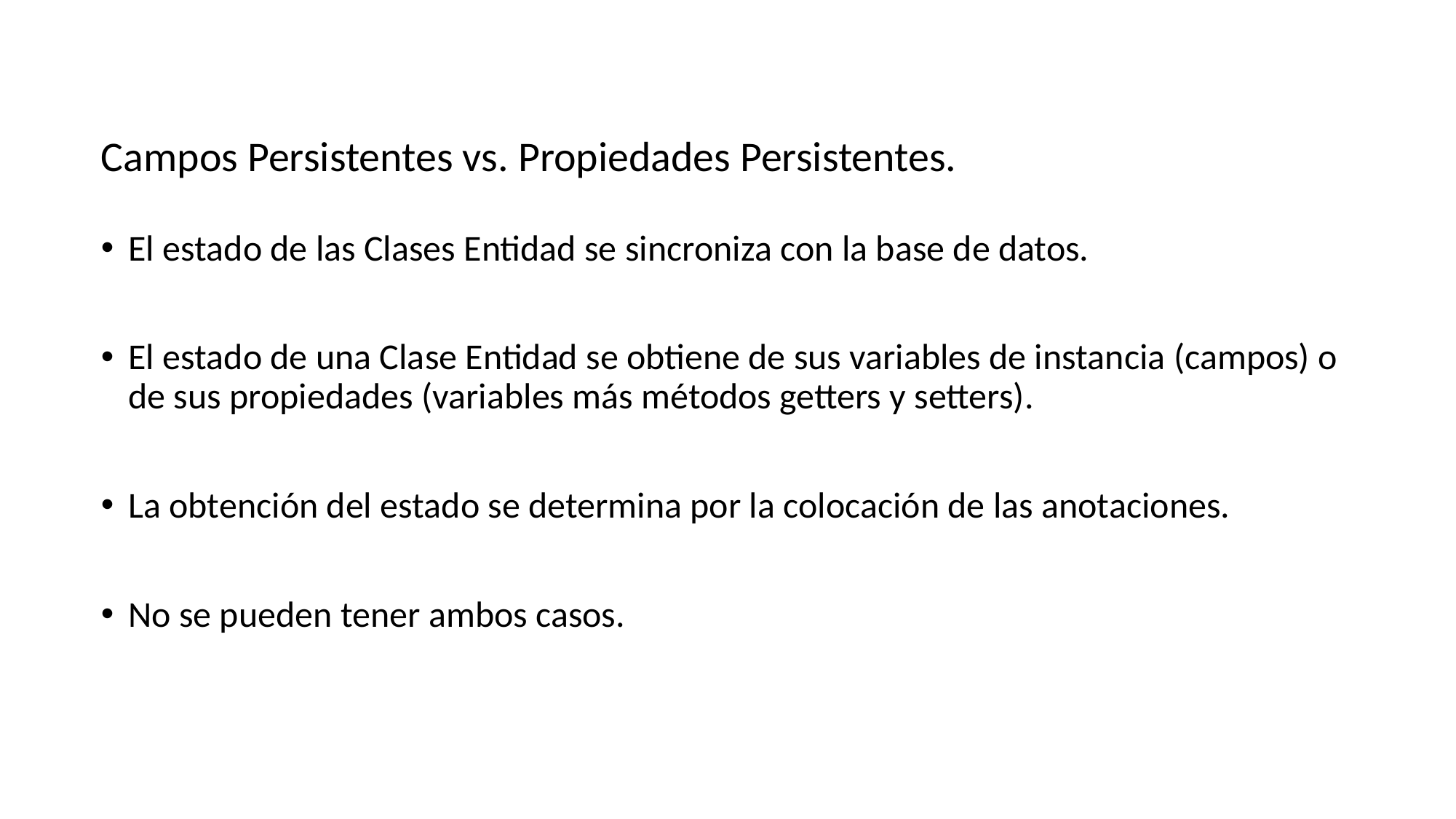

# Campos Persistentes vs. Propiedades Persistentes.
El estado de las Clases Entidad se sincroniza con la base de datos.

El estado de una Clase Entidad se obtiene de sus variables de instancia (campos) o de sus propiedades (variables más métodos getters y setters).

La obtención del estado se determina por la colocación de las anotaciones.

No se pueden tener ambos casos.